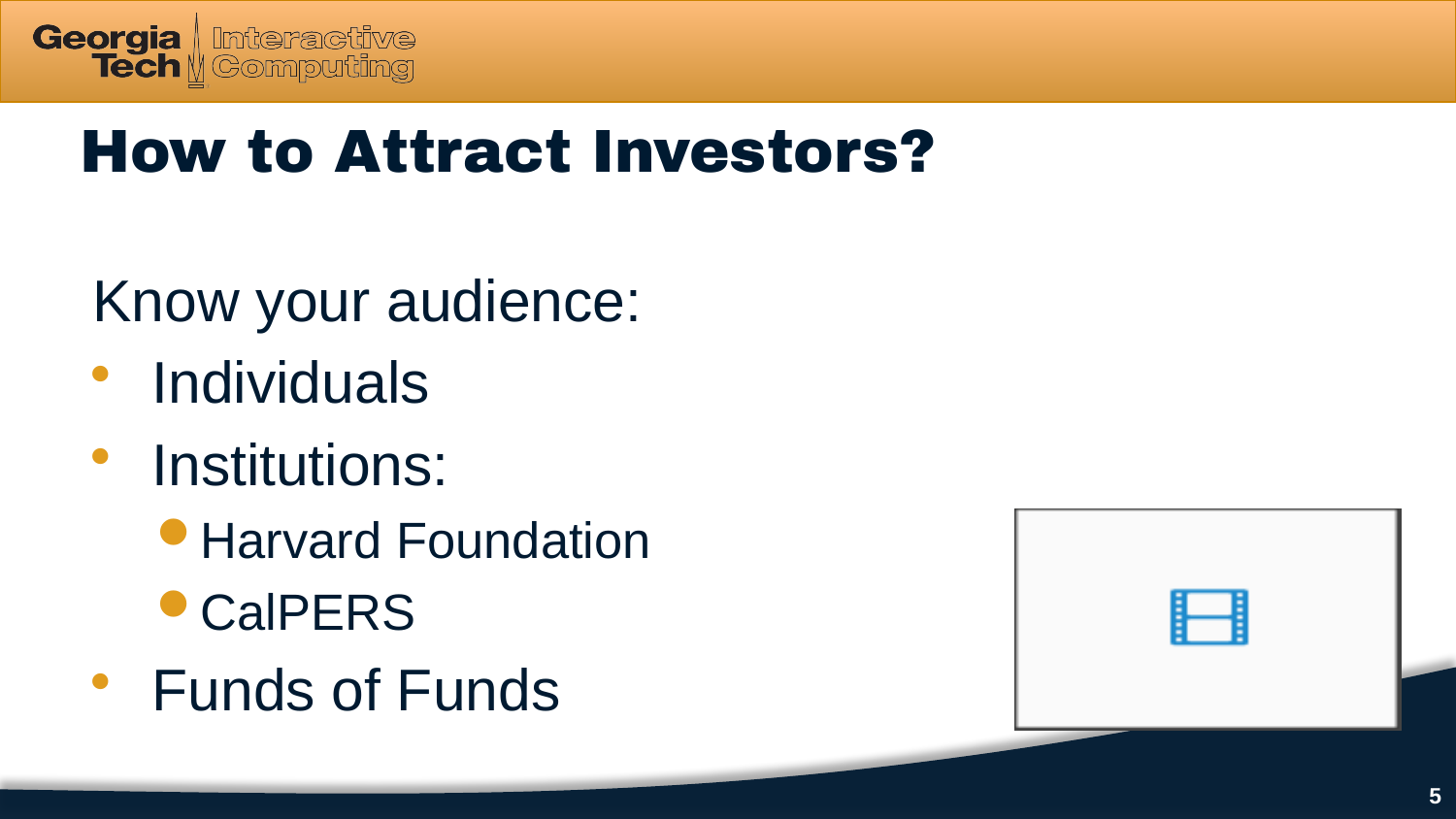

# How to Attract Investors?
Know your audience:
Individuals
Institutions:
Harvard Foundation
CalPERS
Funds of Funds

5